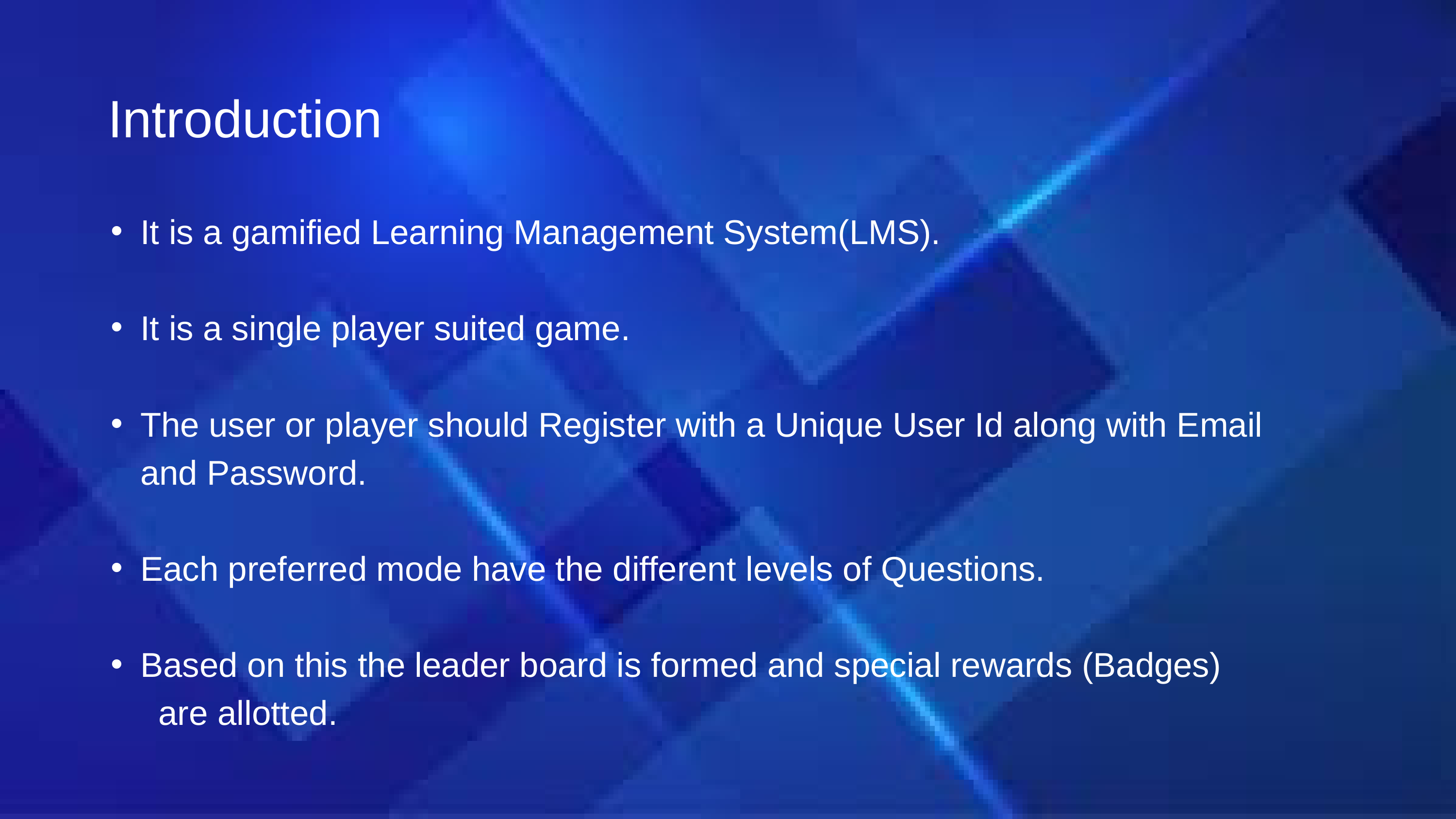

Introduction
It is a gamified Learning Management System(LMS).

It is a single player suited game.

The user or player should Register with a Unique User Id along with Email and Password.

Each preferred mode have the different levels of Questions.

Based on this the leader board is formed and special rewards (Badges)
        are allotted.